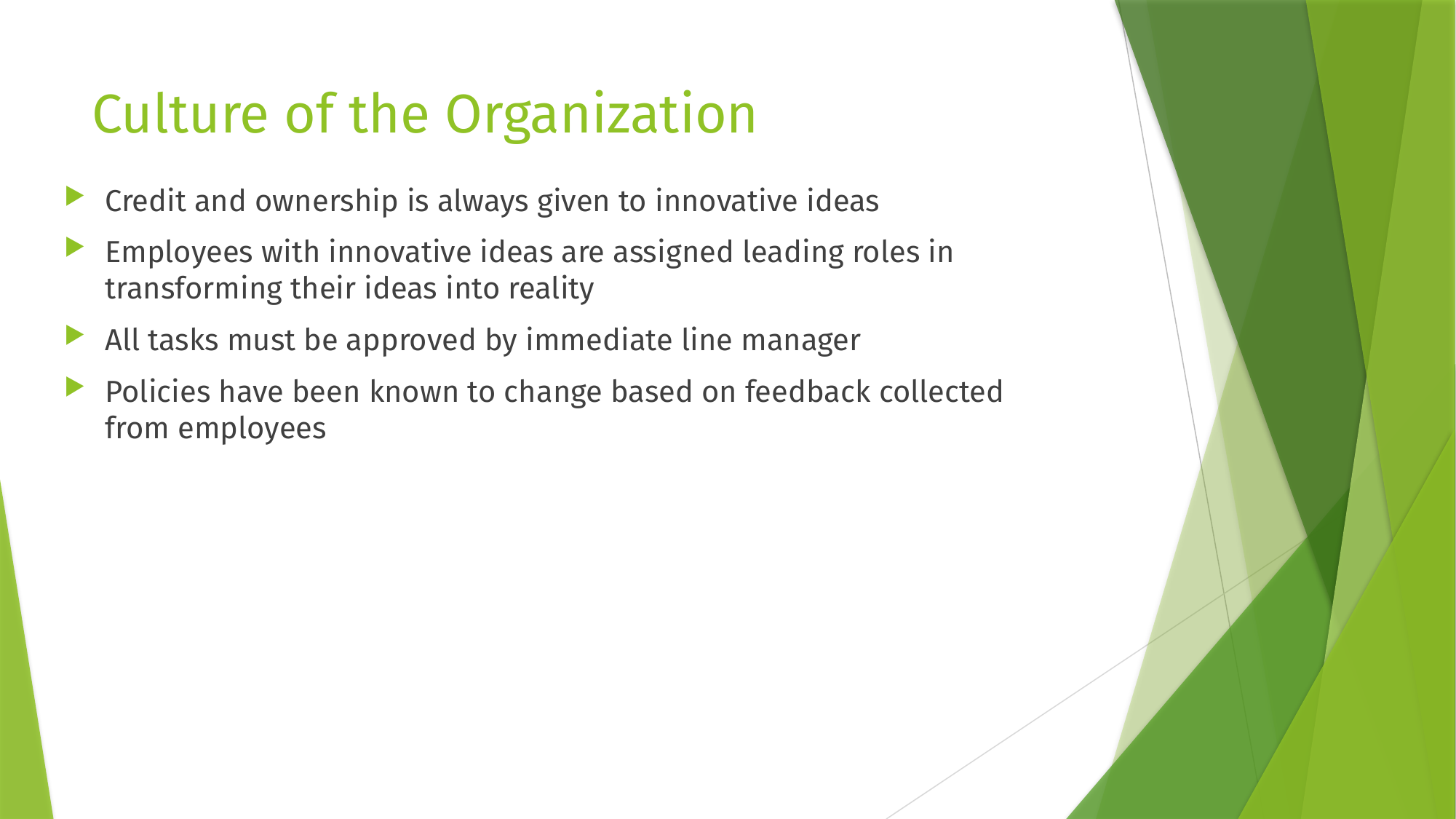

# Culture of the Organization

Credit and ownership is always given to innovative ideas
Employees with innovative ideas are assigned leading roles in transforming their ideas into reality
All tasks must be approved by immediate line manager
Policies have been known to change based on feedback collected from employees